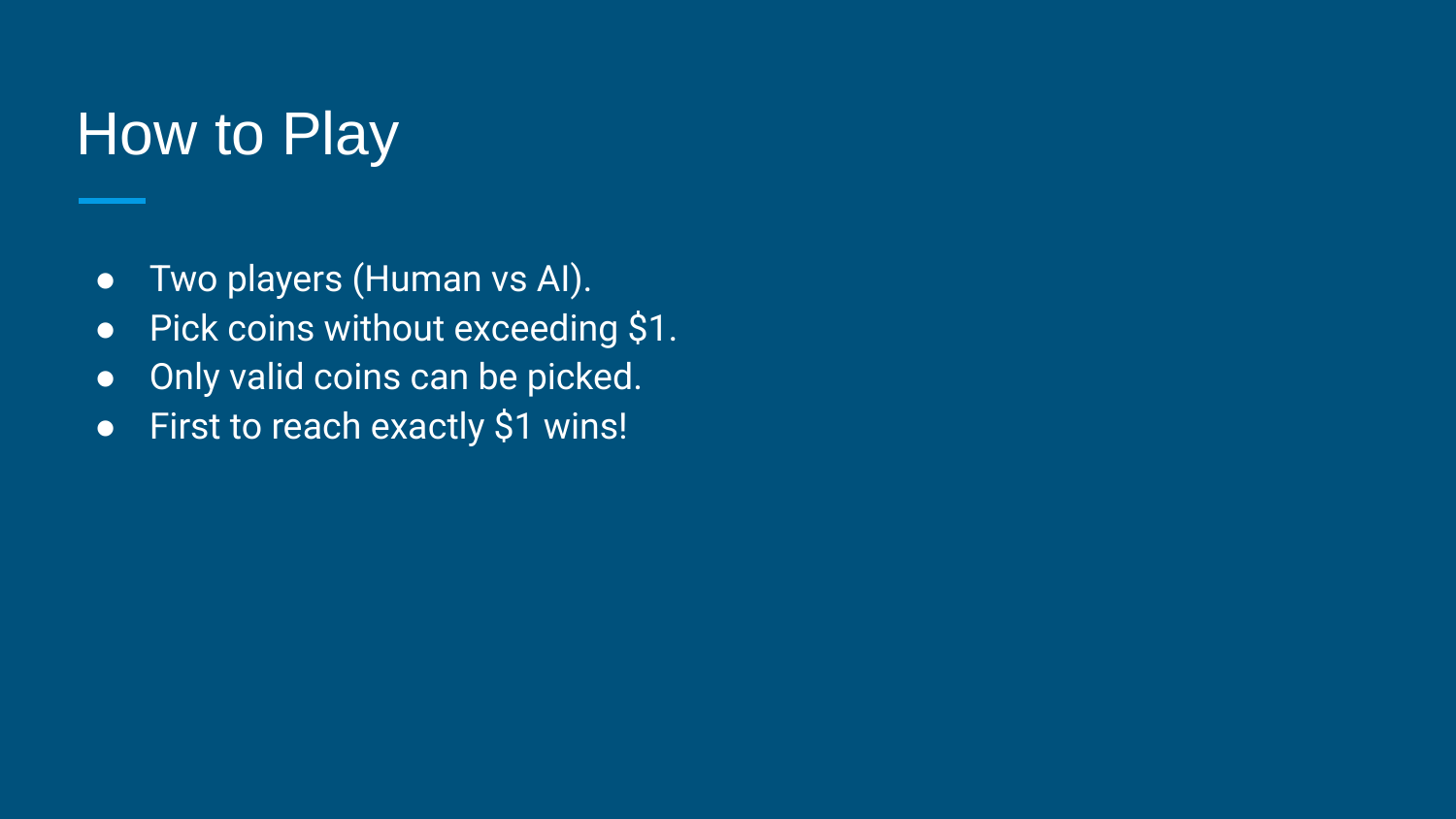

# How to Play
Two players (Human vs AI).
Pick coins without exceeding $1.
Only valid coins can be picked.
First to reach exactly $1 wins!